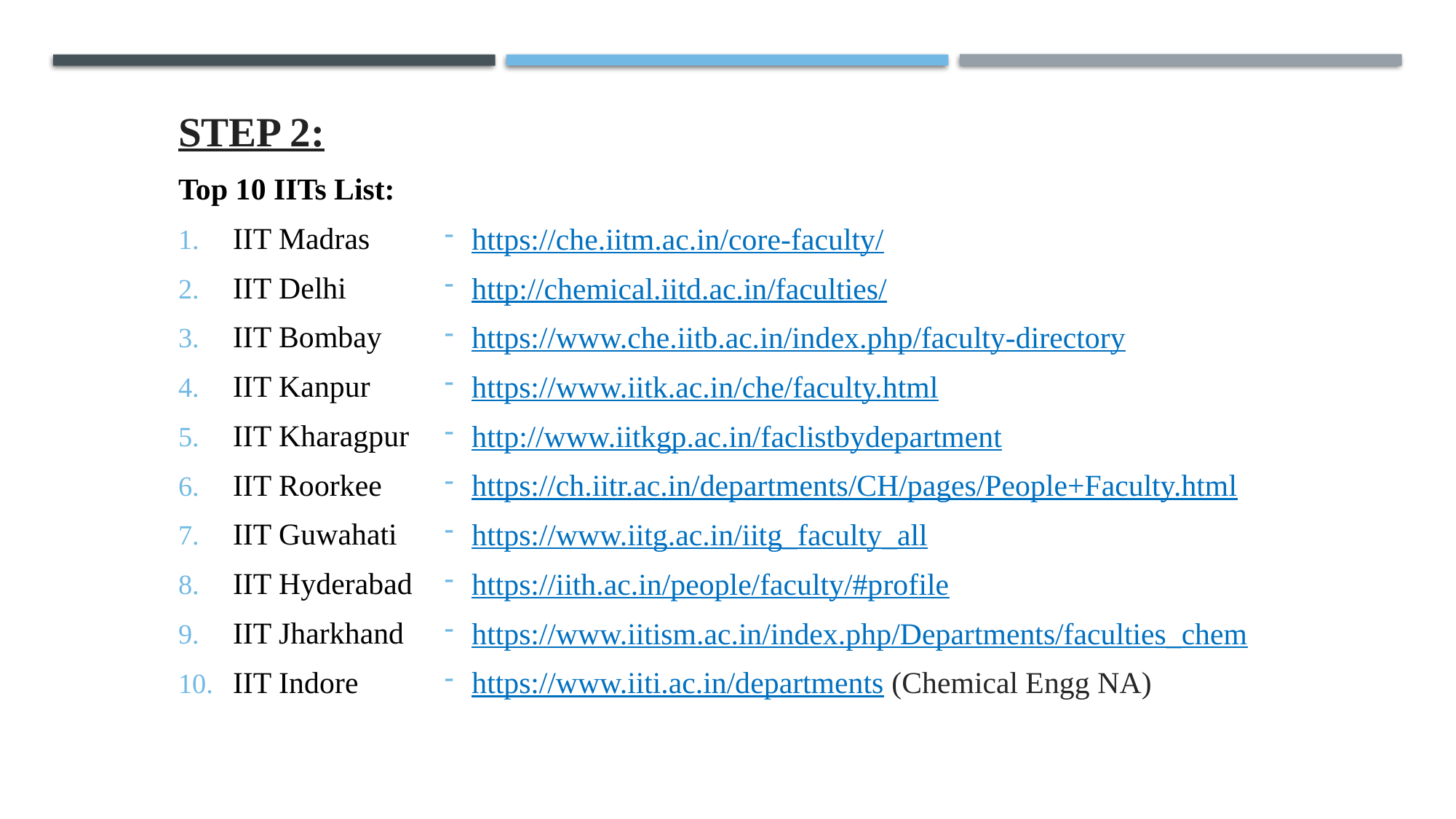

Step 2:
Top 10 IITs List:
IIT Madras
IIT Delhi
IIT Bombay
IIT Kanpur
IIT Kharagpur
IIT Roorkee
IIT Guwahati
IIT Hyderabad
IIT Jharkhand
IIT Indore

https://che.iitm.ac.in/core-faculty/
http://chemical.iitd.ac.in/faculties/
https://www.che.iitb.ac.in/index.php/faculty-directory
https://www.iitk.ac.in/che/faculty.html
http://www.iitkgp.ac.in/faclistbydepartment
https://ch.iitr.ac.in/departments/CH/pages/People+Faculty.html
https://www.iitg.ac.in/iitg_faculty_all
https://iith.ac.in/people/faculty/#profile
https://www.iitism.ac.in/index.php/Departments/faculties_chem
https://www.iiti.ac.in/departments (Chemical Engg NA)